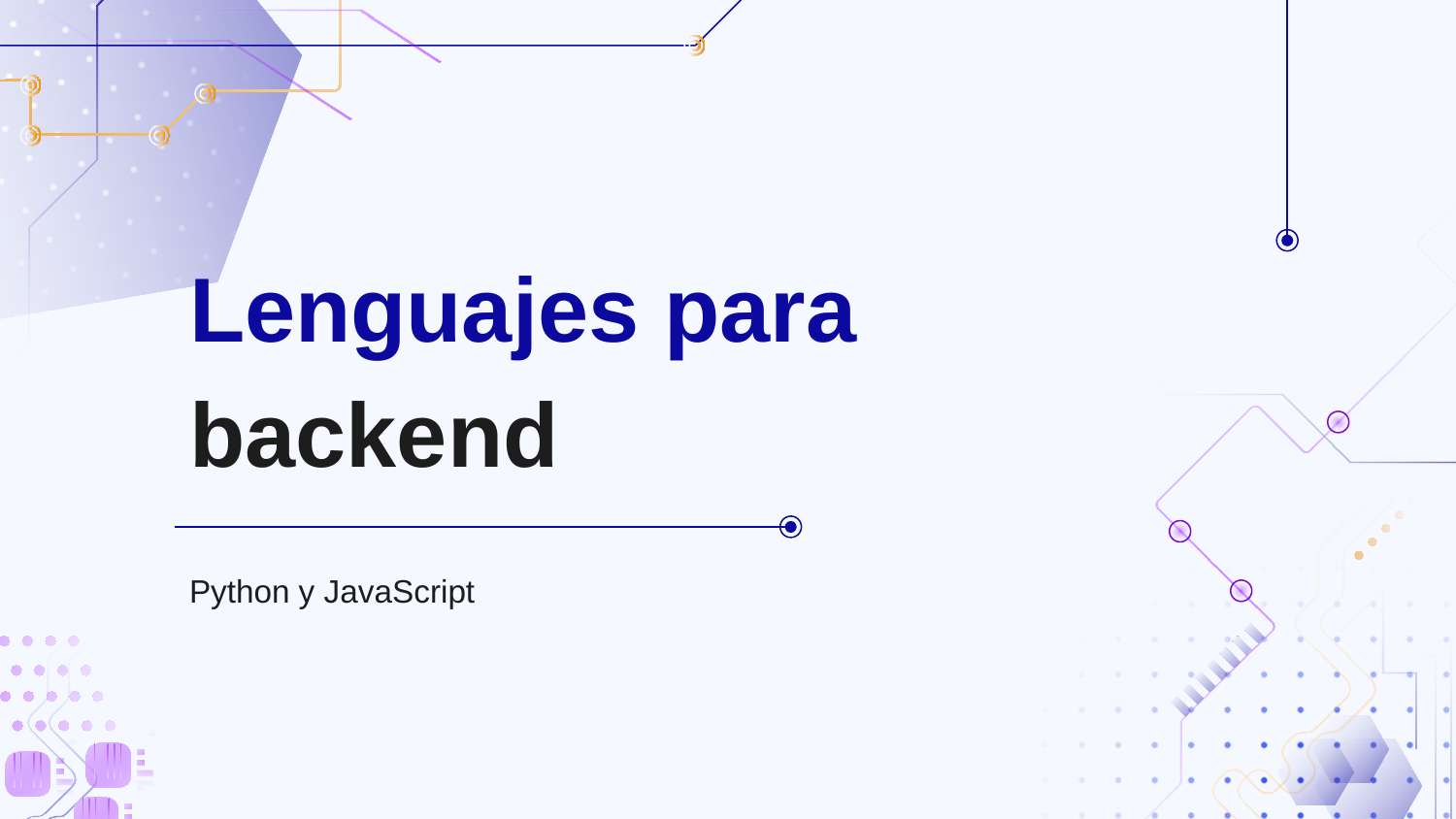

# Lenguajes para
backend

Python y JavaScript